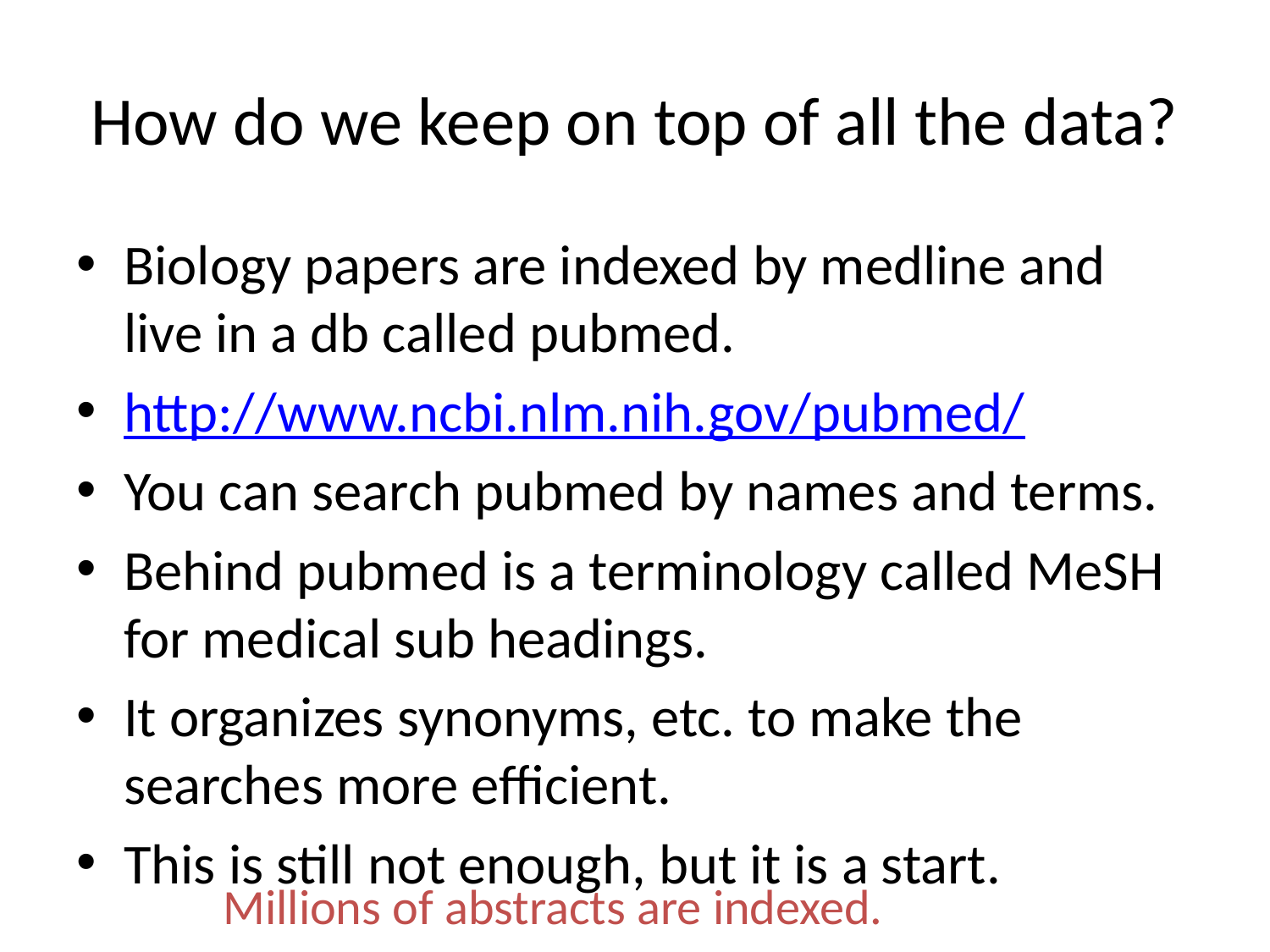

# How do we keep on top of all the data?
Biology papers are indexed by medline and live in a db called pubmed.
http://www.ncbi.nlm.nih.gov/pubmed/
You can search pubmed by names and terms.
Behind pubmed is a terminology called MeSH for medical sub headings.
It organizes synonyms, etc. to make the searches more efficient.
This is still not enough, but it is a start.

Millions of abstracts are indexed.